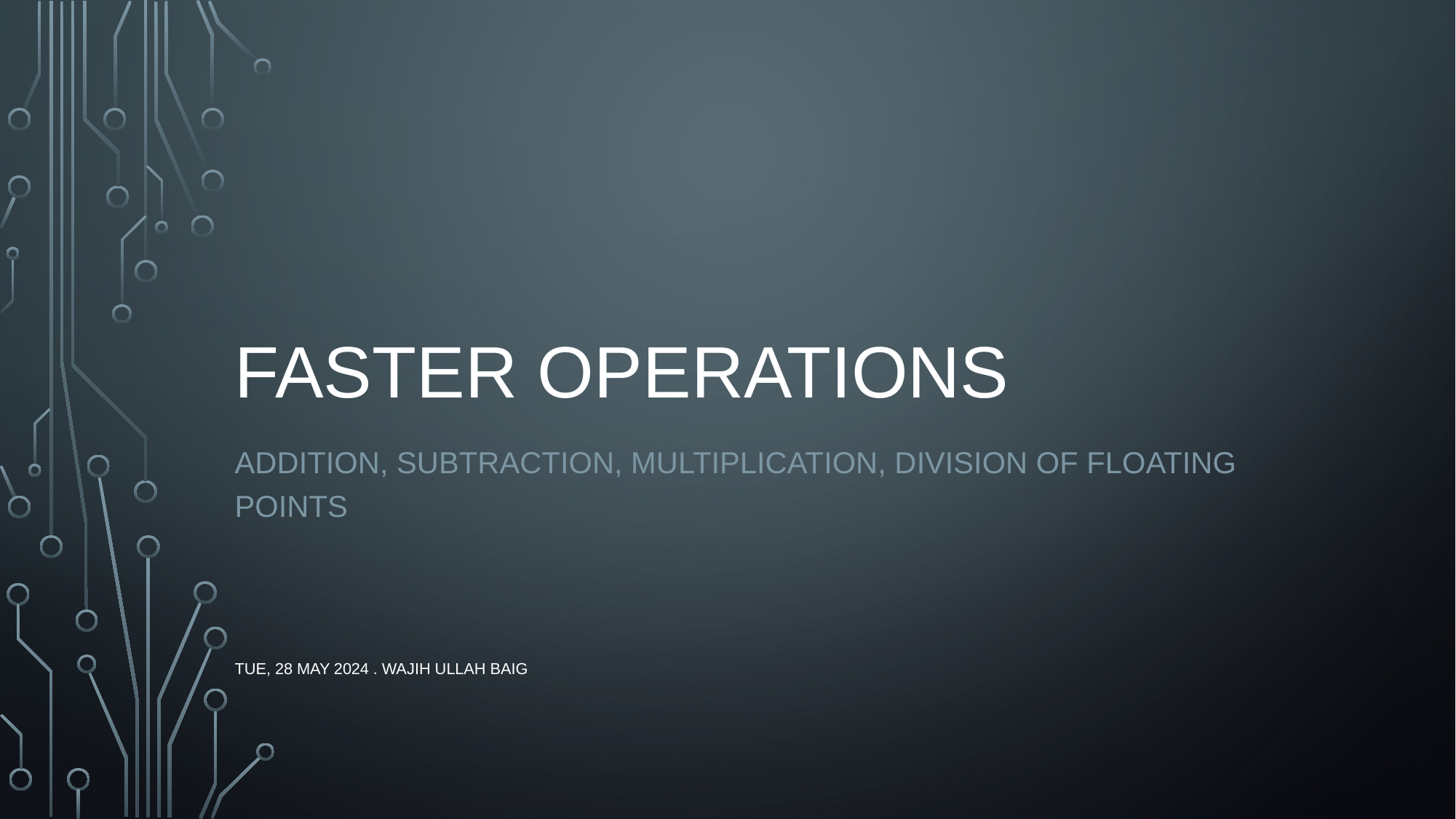

# FASTER OPERATIONS
ADDITION, SUBTRACTION, MULTIPLICATION, DIVISION OF FLOATING POINTS
Tue, 28 May 2024 . Wajih Ullah Baig